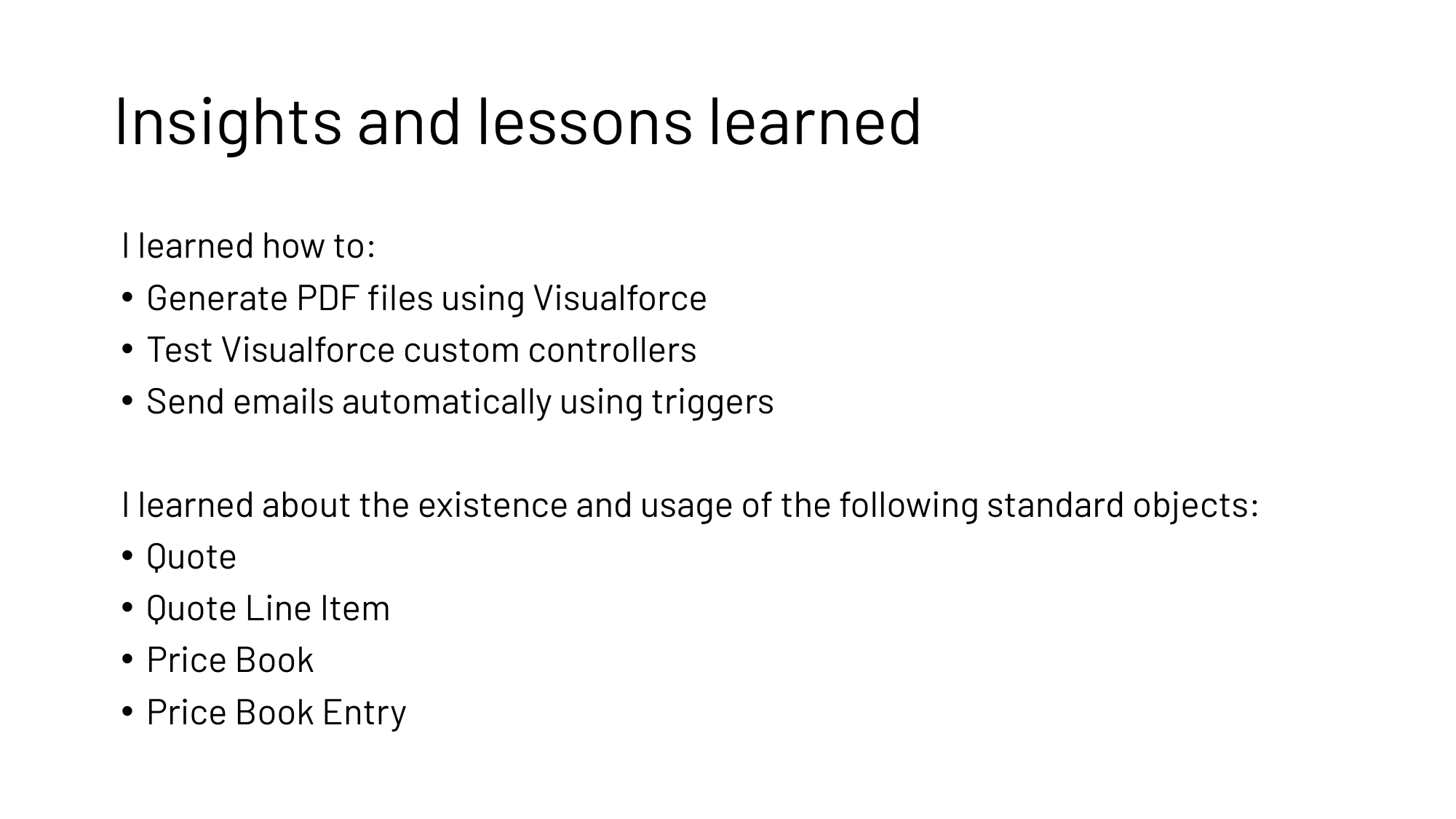

# Insights and lessons learned
I learned how to:
Generate PDF files using Visualforce
Test Visualforce custom controllers
Send emails automatically using triggers

I learned about the existence and usage of the following standard objects:
Quote
Quote Line Item
Price Book
Price Book Entry